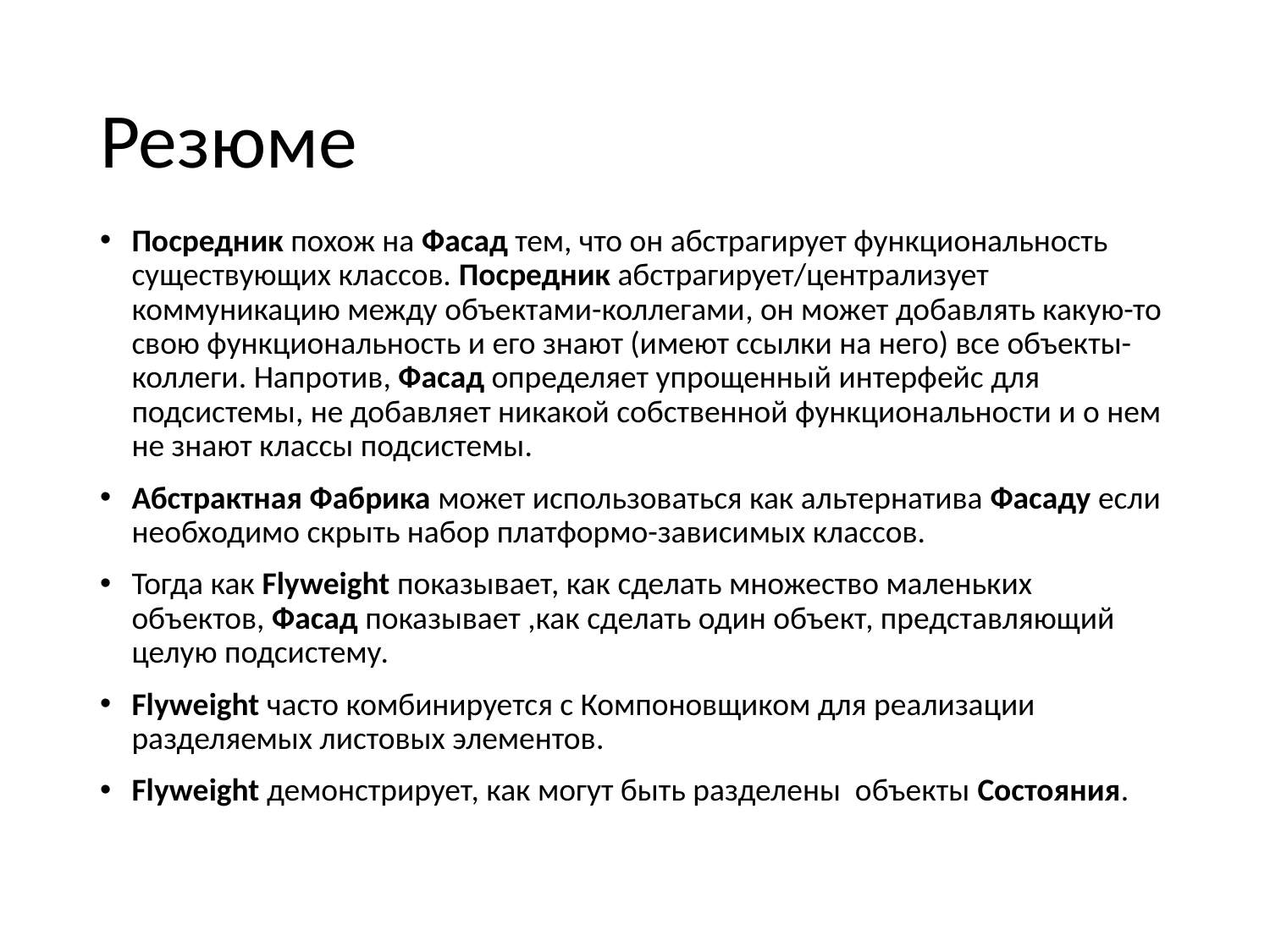

# Резюме
Посредник похож на Фасад тем, что он абстрагирует функциональность существующих классов. Посредник абстрагирует/централизует коммуникацию между объектами-коллегами, он может добавлять какую-то свою функциональность и его знают (имеют ссылки на него) все объекты-коллеги. Напротив, Фасад определяет упрощенный интерфейс для подсистемы, не добавляет никакой собственной функциональности и о нем не знают классы подсистемы.
Абстрактная Фабрика может использоваться как альтернатива Фасаду если необходимо скрыть набор платформо-зависимых классов.
Тогда как Flyweight показывает, как сделать множество маленьких объектов, Фасад показывает ,как сделать один объект, представляющий целую подсистему.
Flyweight часто комбинируется с Компоновщиком для реализации разделяемых листовых элементов.
Flyweight демонстрирует, как могут быть разделены  объекты Состояния.